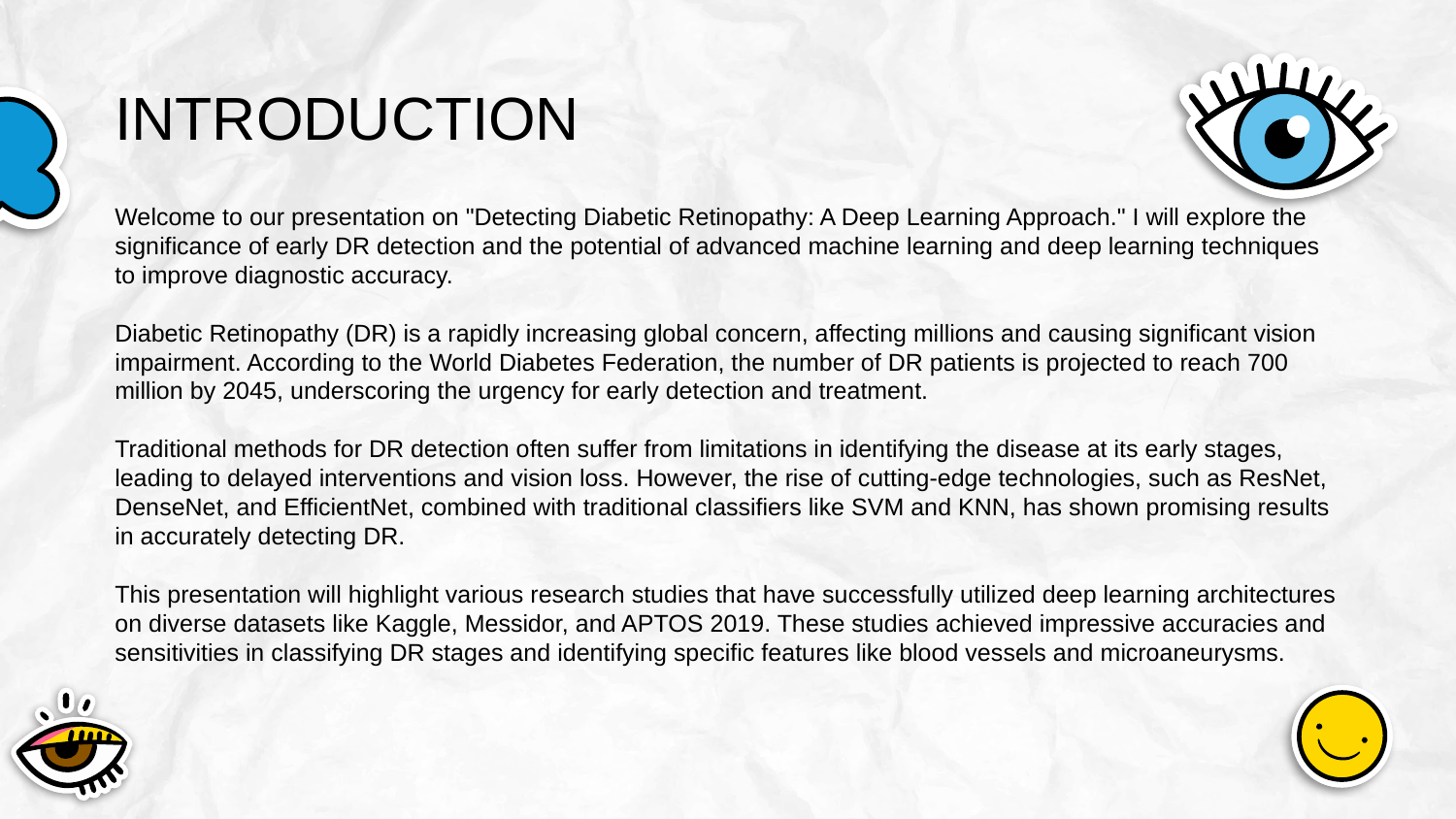

# INTRODUCTION

Welcome to our presentation on "Detecting Diabetic Retinopathy: A Deep Learning Approach." I will explore the significance of early DR detection and the potential of advanced machine learning and deep learning techniques to improve diagnostic accuracy.

Diabetic Retinopathy (DR) is a rapidly increasing global concern, affecting millions and causing significant vision impairment. According to the World Diabetes Federation, the number of DR patients is projected to reach 700 million by 2045, underscoring the urgency for early detection and treatment.

Traditional methods for DR detection often suffer from limitations in identifying the disease at its early stages, leading to delayed interventions and vision loss. However, the rise of cutting-edge technologies, such as ResNet, DenseNet, and EfficientNet, combined with traditional classifiers like SVM and KNN, has shown promising results in accurately detecting DR.

This presentation will highlight various research studies that have successfully utilized deep learning architectures on diverse datasets like Kaggle, Messidor, and APTOS 2019. These studies achieved impressive accuracies and sensitivities in classifying DR stages and identifying specific features like blood vessels and microaneurysms.